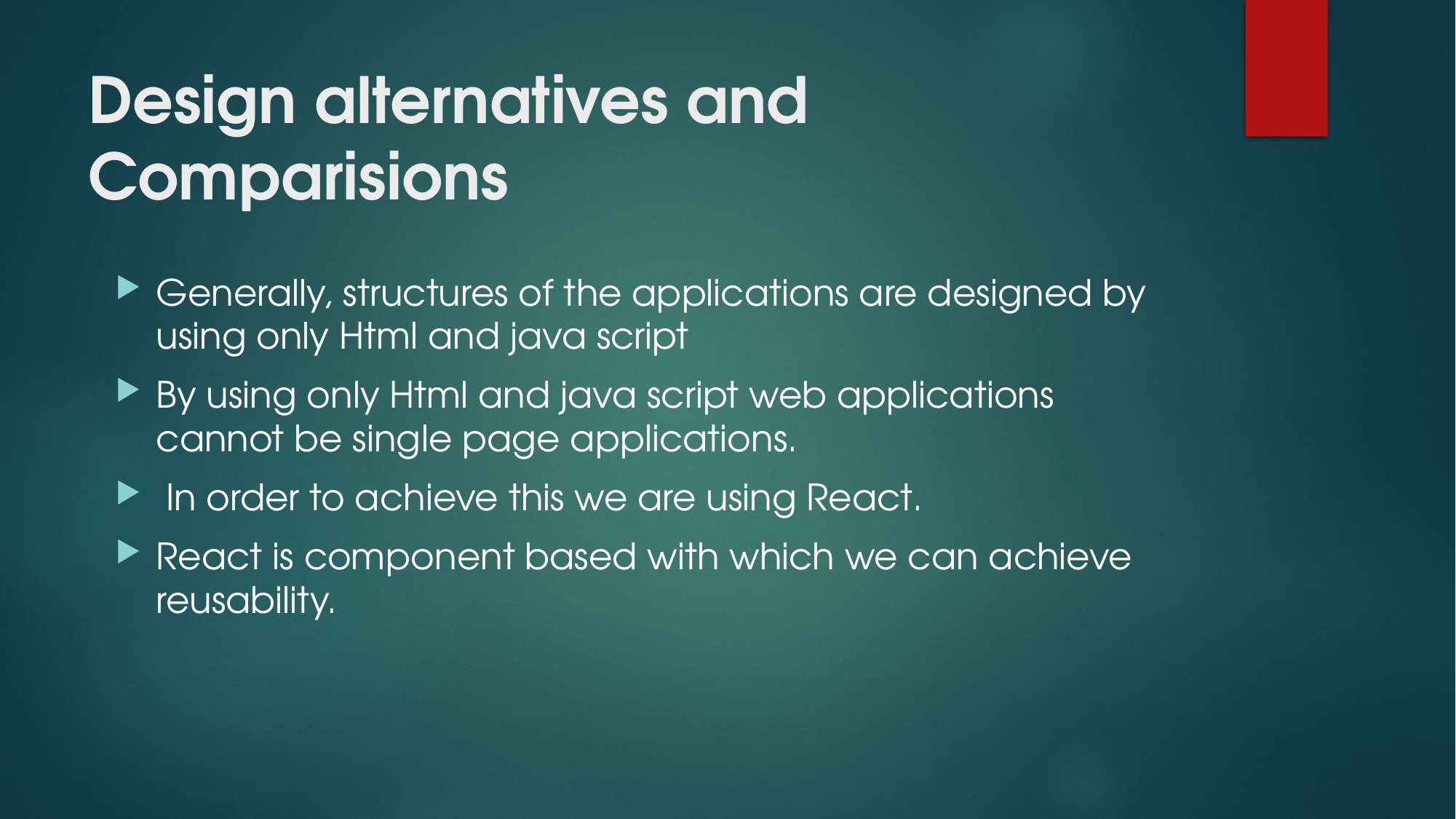

# Design alternatives and Comparisions
Generally, structures of the applications are designed by using only Html and java script
By using only Html and java script web applications cannot be single page applications.
 In order to achieve this we are using React.
React is component based with which we can achieve reusability.